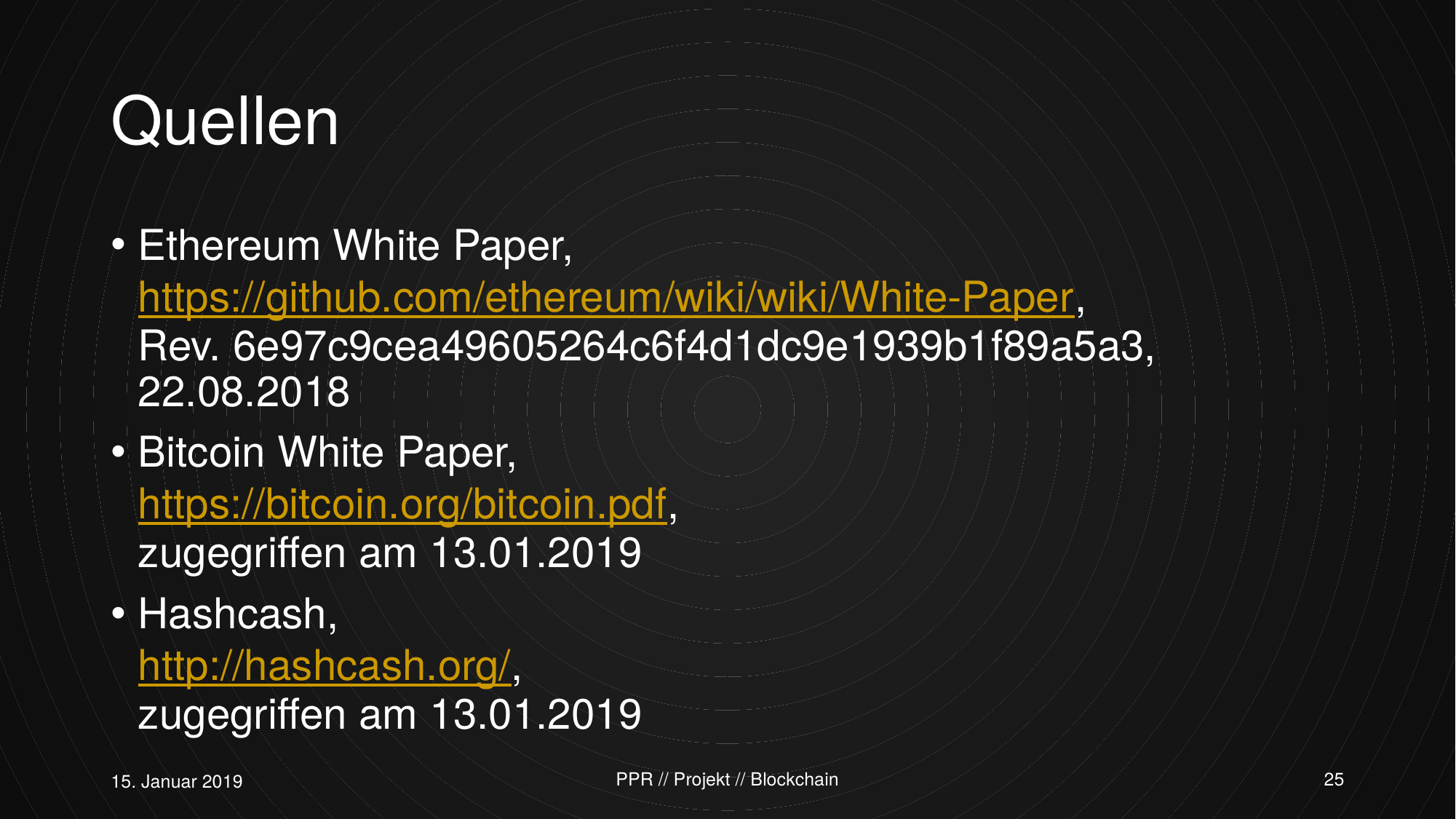

# Quellen
Ethereum White Paper, https://github.com/ethereum/wiki/wiki/White-Paper,
Rev. 6e97c9cea49605264c6f4d1dc9e1939b1f89a5a3, 22.08.2018
Bitcoin White Paper,
https://bitcoin.org/bitcoin.pdf,
zugegriffen am 13.01.2019
Hashcash,
http://hashcash.org/,
zugegriffen am 13.01.2019
15. Januar 2019
PPR // Projekt // Blockchain
25